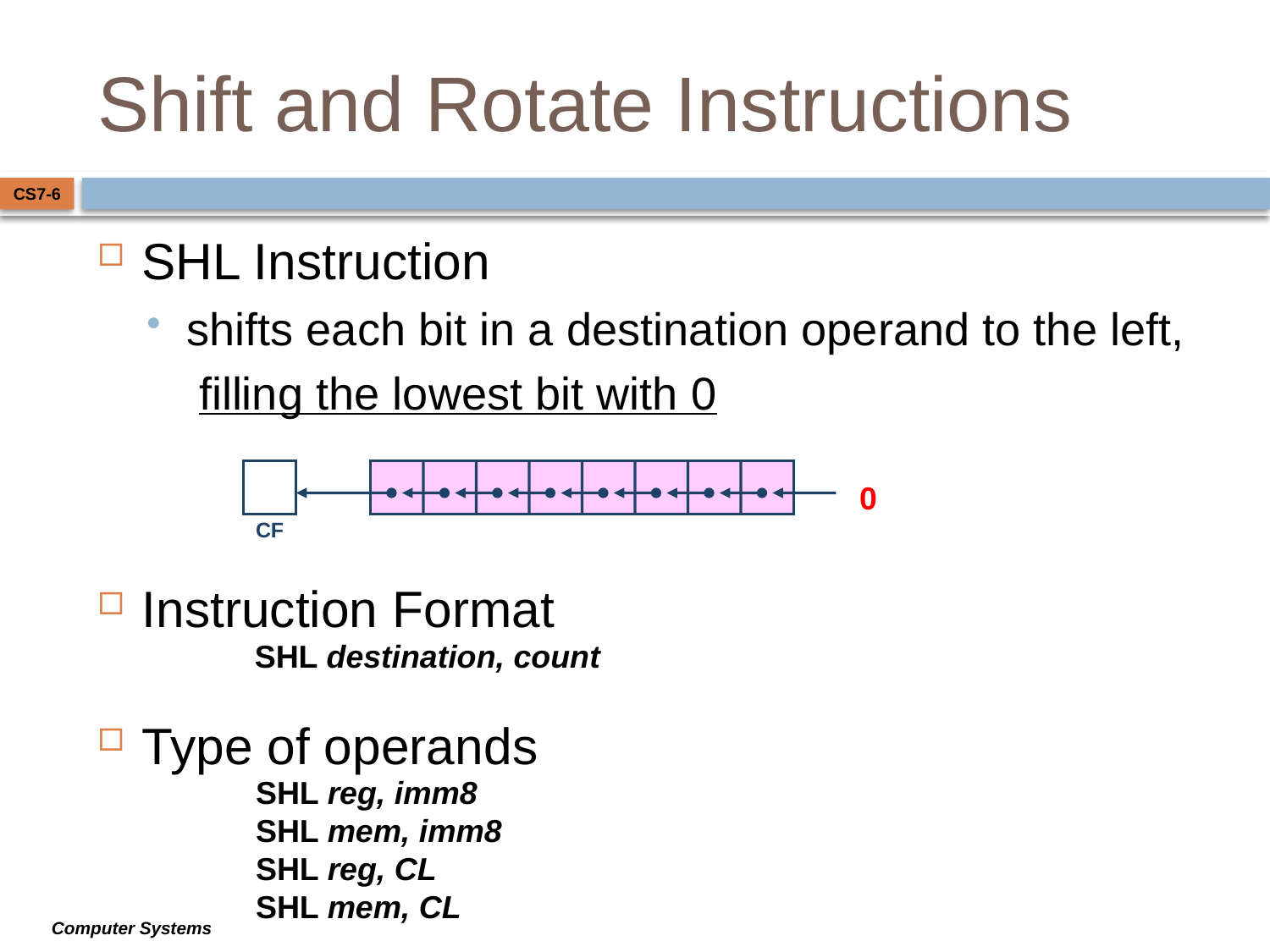

# Shift and Rotate Instructions
CS7-6
SHL Instruction
shifts each bit in a destination operand to the left,
    filling the lowest bit with 0

Instruction Format

Type of operands

0

CF
SHL destination, count
SHL reg, imm8
SHL mem, imm8
SHL reg, CL
SHL mem, CL